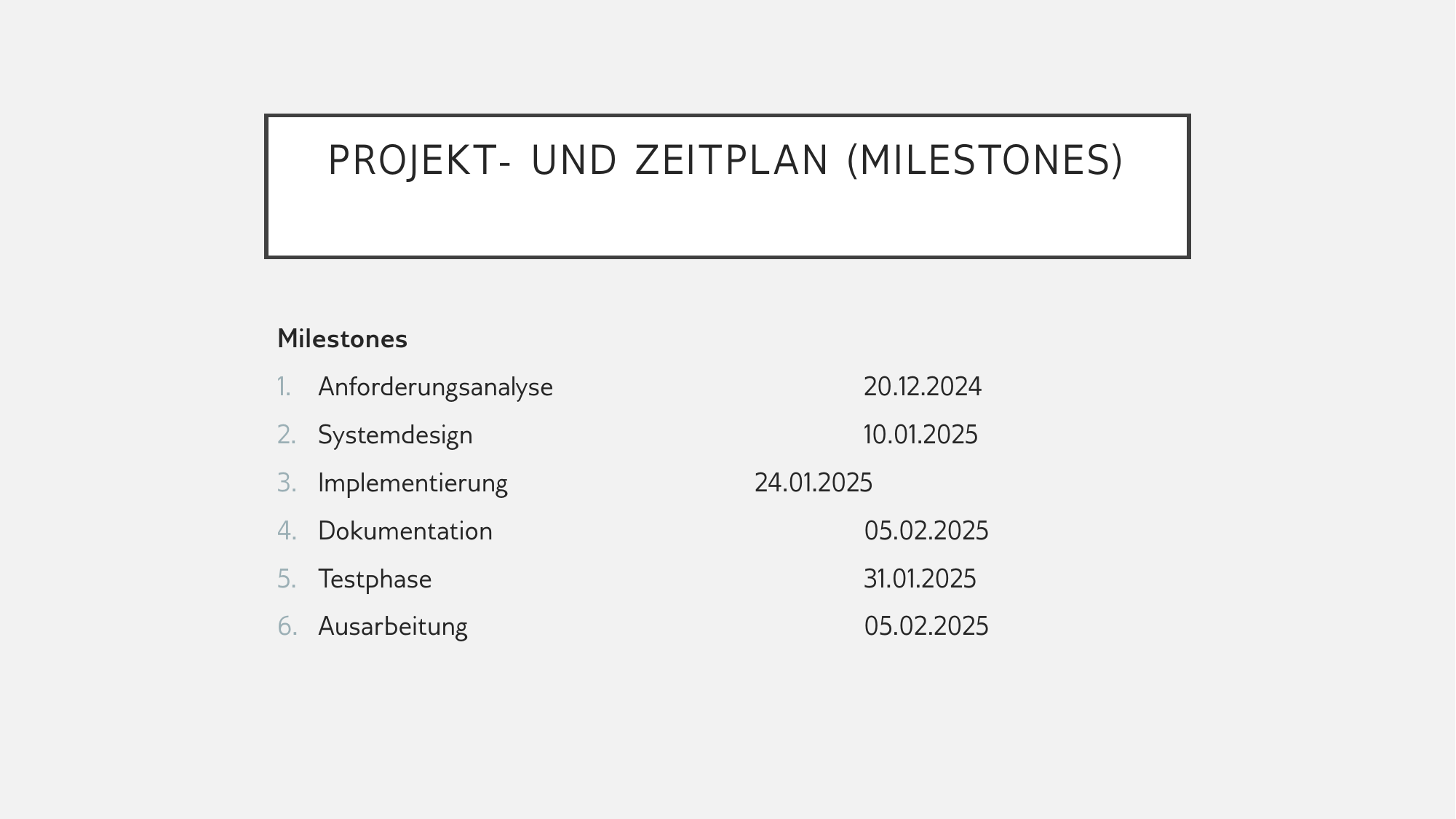

# Projekt- und Zeitplan (Milestones)
Milestones
Anforderungsanalyse 			20.12.2024
Systemdesign            			10.01.2025
Implementierung			24.01.2025
Dokumentation         			05.02.2025
Testphase                  			31.01.2025
Ausarbeitung 				05.02.2025